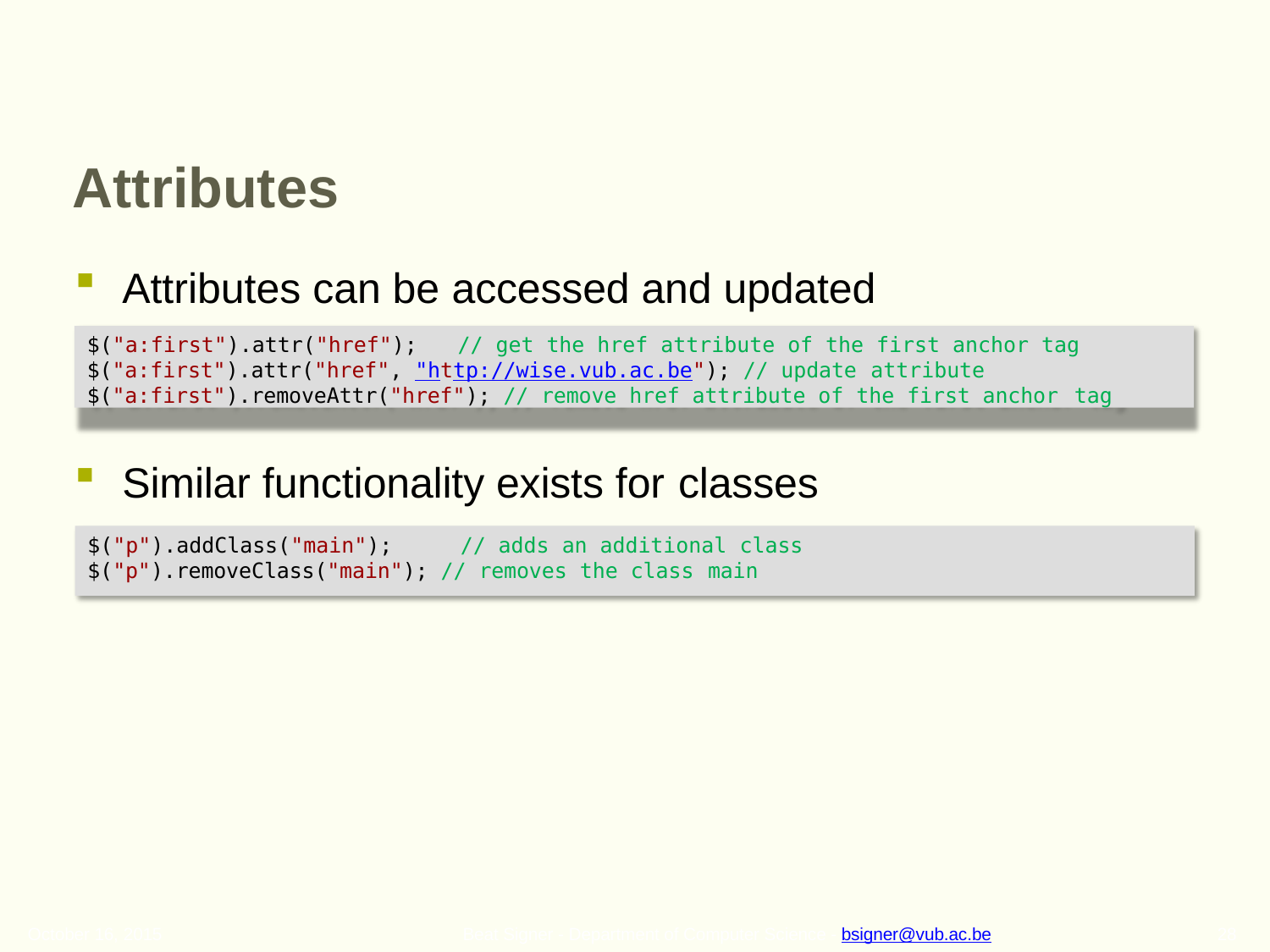

# Attributes
Attributes can be accessed and updated

$("a:first").attr("href");	// get the href attribute of the first anchor tag
$("a:first").attr("href", "http://wise.vub.ac.be"); // update attribute
$("a:first").removeAttr("href"); // remove href attribute of the first anchor tag
Similar functionality exists for classes
$("p").addClass("main");	// adds an additional class
$("p").removeClass("main"); // removes the class main

October 16, 2015
28
Beat Signer - Department of Computer Science - bsigner@vub.ac.be